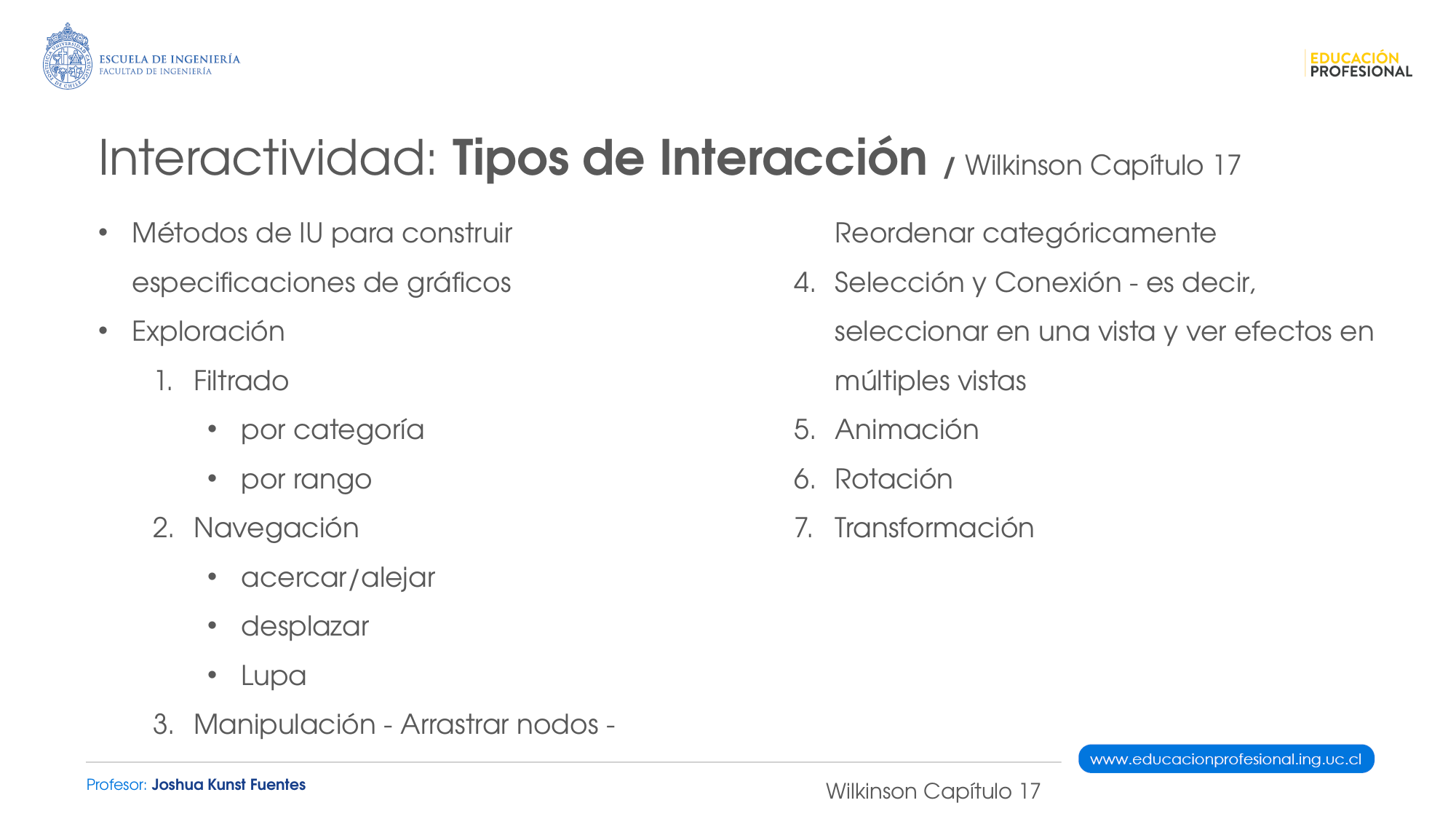

Interactividad: Tipos de Interacción / Wilkinson Capítulo 17
Métodos de IU para construir especificaciones de gráficos
Exploración
Filtrado
por categoría
por rango
Navegación
acercar/alejar
desplazar
Lupa
Manipulación - Arrastrar nodos - Reordenar categóricamente
Selección y Conexión - es decir, seleccionar en una vista y ver efectos en múltiples vistas
Animación
Rotación
Transformación
Wilkinson Capítulo 17